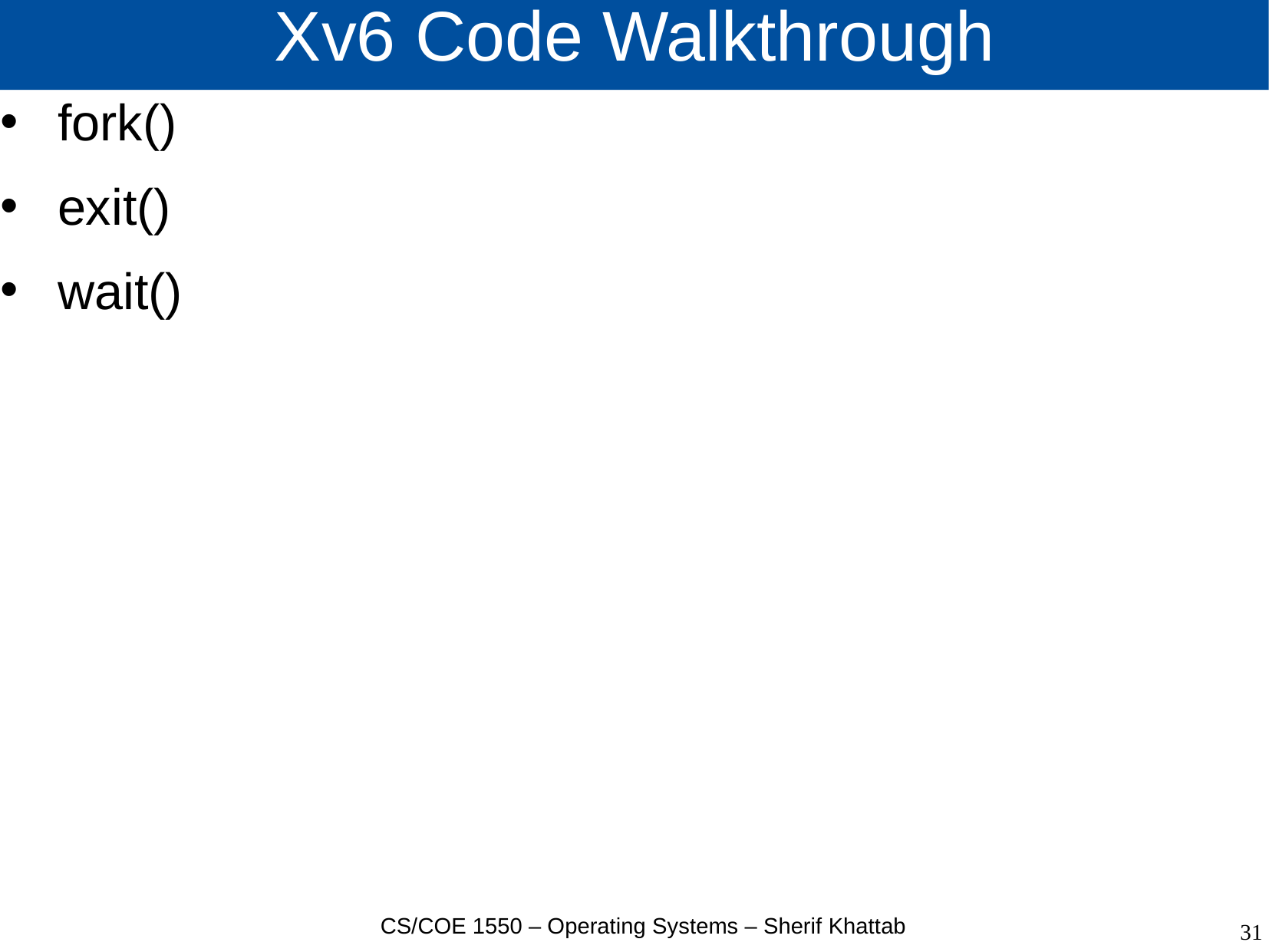

# Xv6 Code Walkthrough
fork()
exit()
wait()
CS/COE 1550 – Operating Systems – Sherif Khattab
31